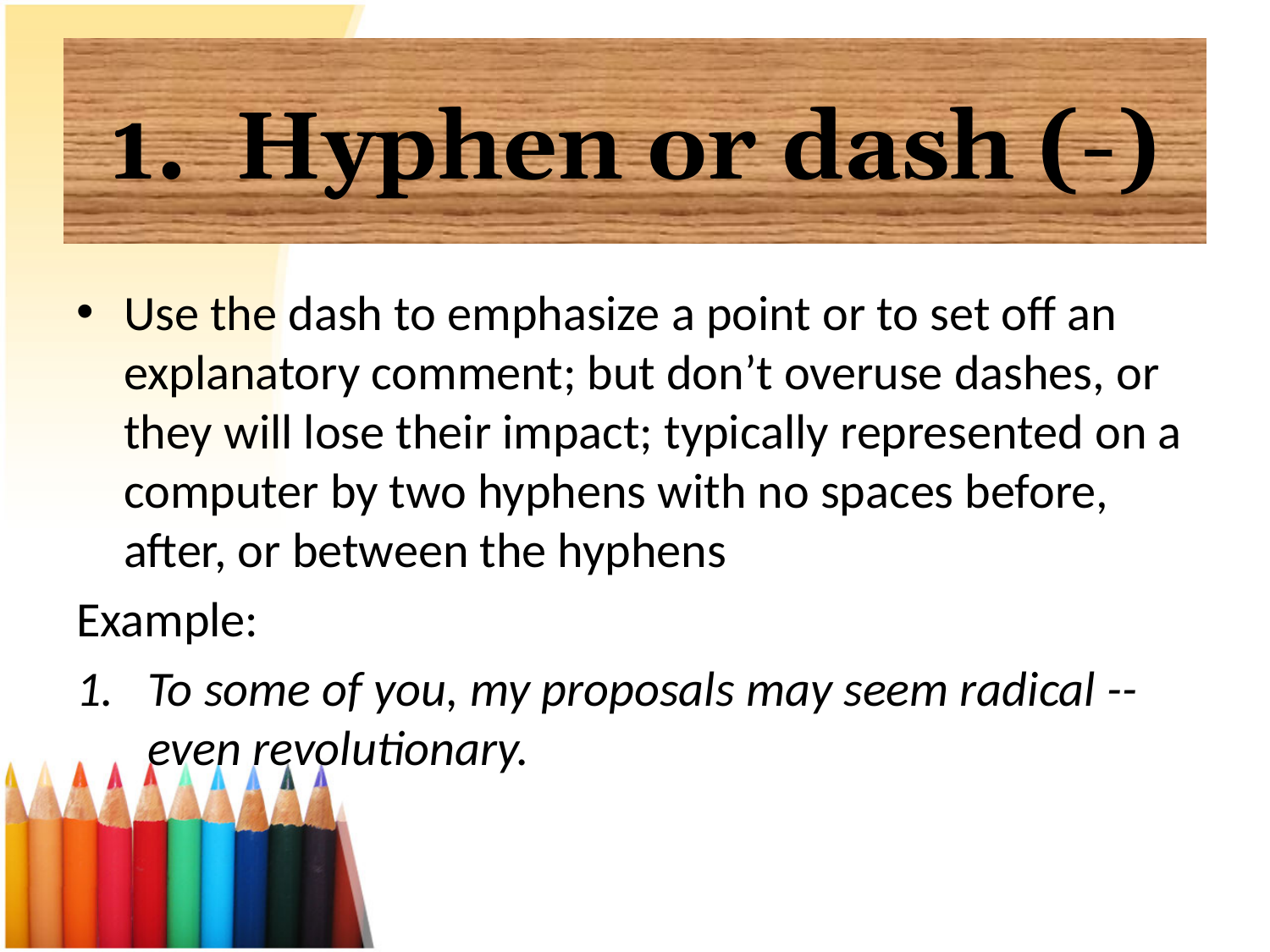

# 1.  Hyphen or dash (-)
Use the dash to emphasize a point or to set off an explanatory comment; but don’t overuse dashes, or they will lose their impact; typically represented on a computer by two hyphens with no spaces before, after, or between the hyphens
Example:
To some of you, my proposals may seem radical -- even revolutionary.